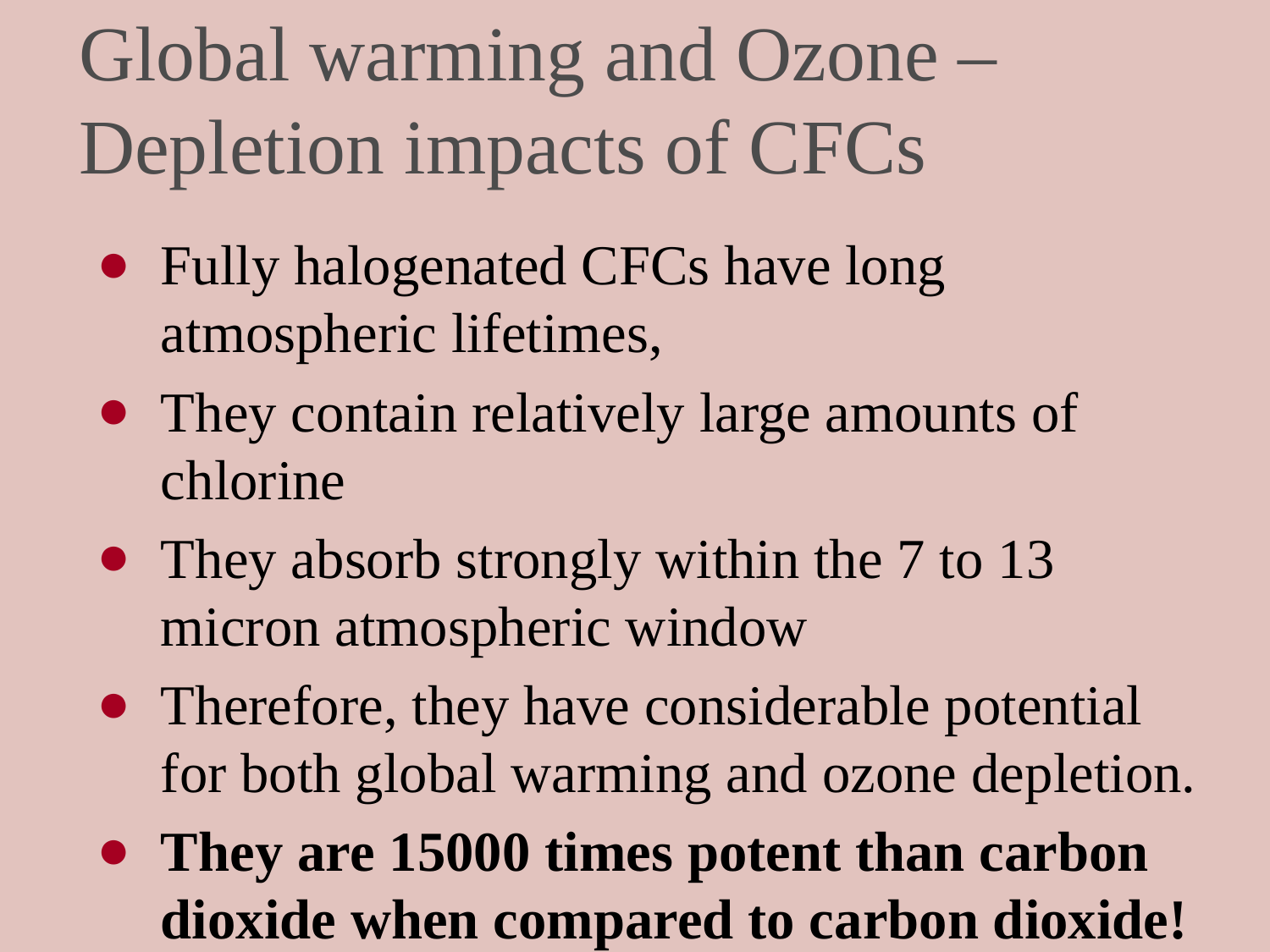

# Global warming and Ozone –Depletion impacts of CFCs
Fully halogenated CFCs have long atmospheric lifetimes,
They contain relatively large amounts of chlorine
They absorb strongly within the 7 to 13 micron atmospheric window
Therefore, they have considerable potential for both global warming and ozone depletion.
They are 15000 times potent than carbon dioxide when compared to carbon dioxide!